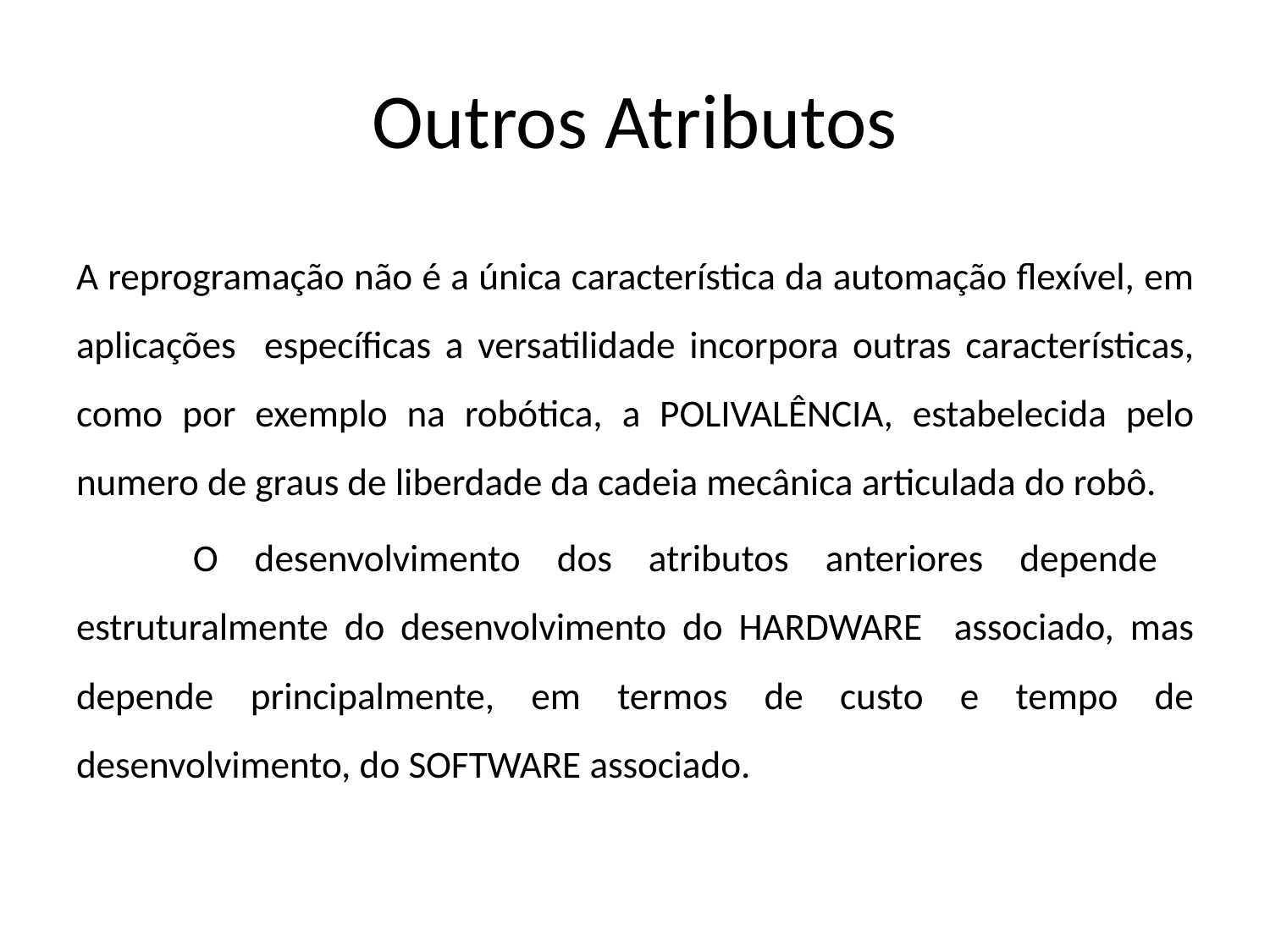

# Outros Atributos
A reprogramação não é a única característica da automação flexível, em aplicações  específicas a versatilidade incorpora outras características, como por exemplo na robótica, a POLIVALÊNCIA, estabelecida pelo numero de graus de liberdade da cadeia mecânica articulada do robô.
 	O desenvolvimento dos atributos anteriores depende  estruturalmente do desenvolvimento do HARDWARE  associado, mas depende principalmente, em termos de custo e tempo de desenvolvimento, do SOFTWARE associado.